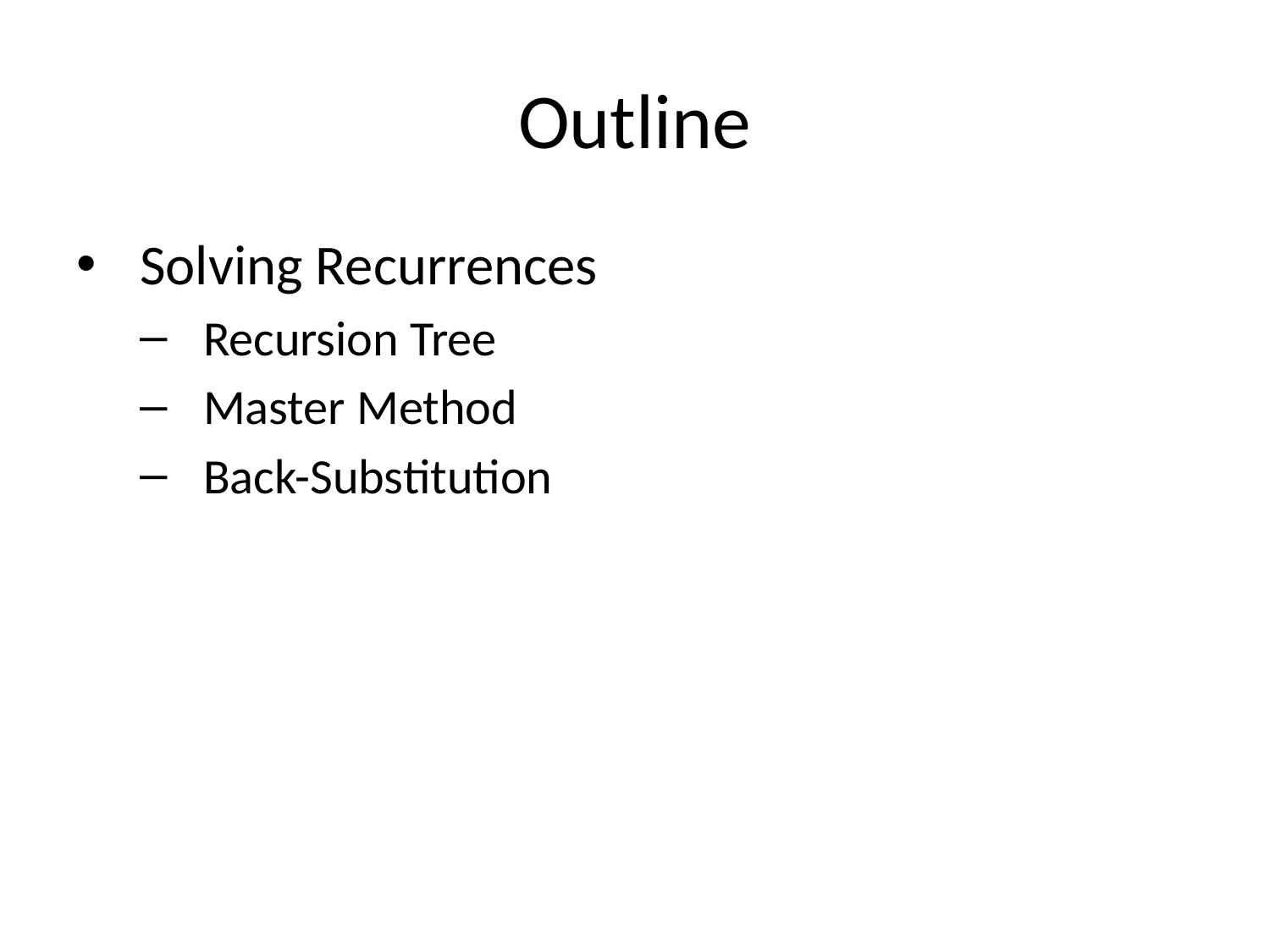

# Outline
Solving Recurrences
Recursion Tree
Master Method
Back-Substitution